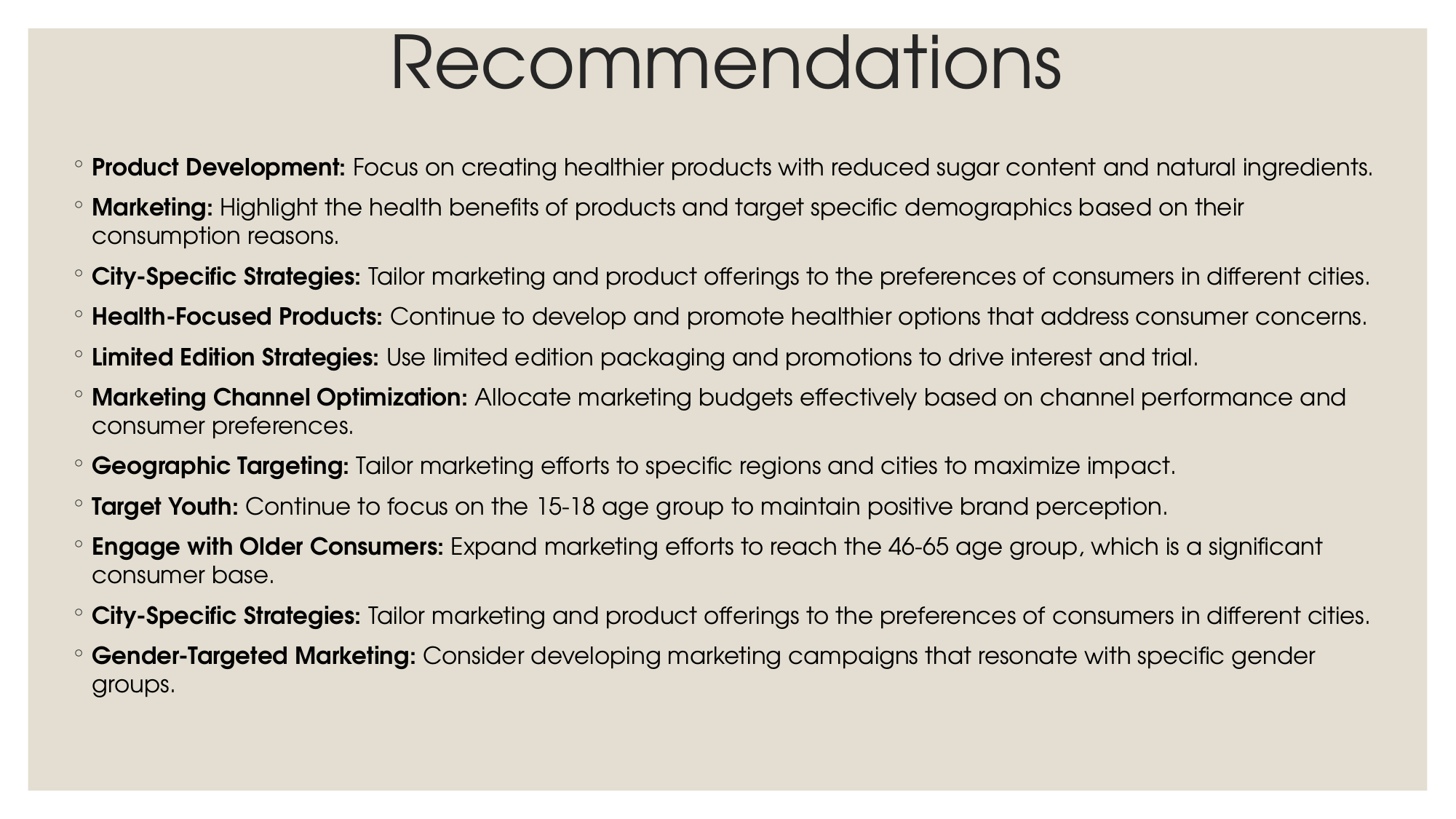

# Recommendations
Product Development: Focus on creating healthier products with reduced sugar content and natural ingredients.
Marketing: Highlight the health benefits of products and target specific demographics based on their consumption reasons.
City-Specific Strategies: Tailor marketing and product offerings to the preferences of consumers in different cities.
Health-Focused Products: Continue to develop and promote healthier options that address consumer concerns.
Limited Edition Strategies: Use limited edition packaging and promotions to drive interest and trial.
Marketing Channel Optimization: Allocate marketing budgets effectively based on channel performance and consumer preferences.
Geographic Targeting: Tailor marketing efforts to specific regions and cities to maximize impact.
Target Youth: Continue to focus on the 15-18 age group to maintain positive brand perception.
Engage with Older Consumers: Expand marketing efforts to reach the 46-65 age group, which is a significant consumer base.
City-Specific Strategies: Tailor marketing and product offerings to the preferences of consumers in different cities.
Gender-Targeted Marketing: Consider developing marketing campaigns that resonate with specific gender groups.